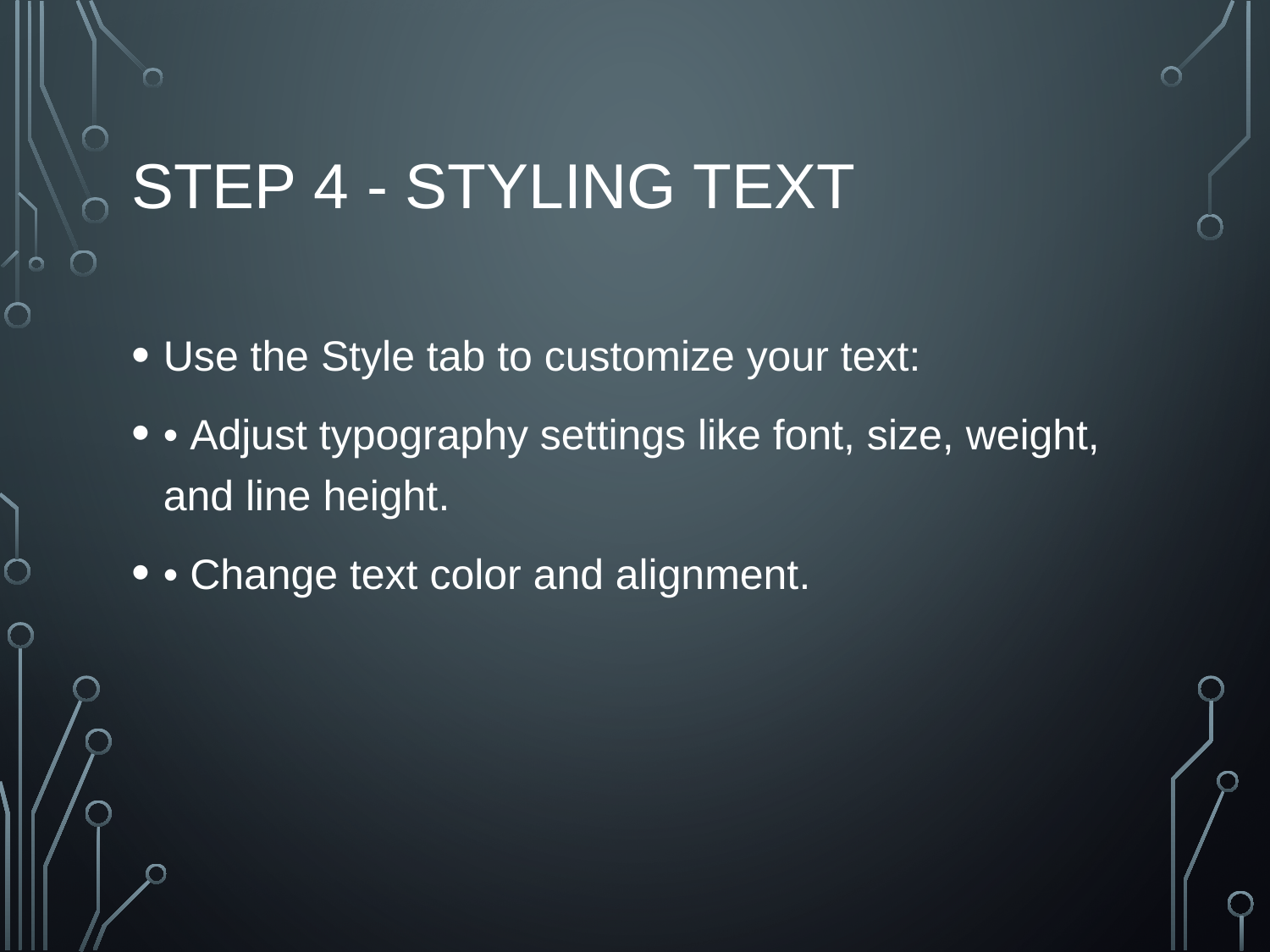

# Step 4 - Styling Text
Use the Style tab to customize your text:
• Adjust typography settings like font, size, weight, and line height.
• Change text color and alignment.